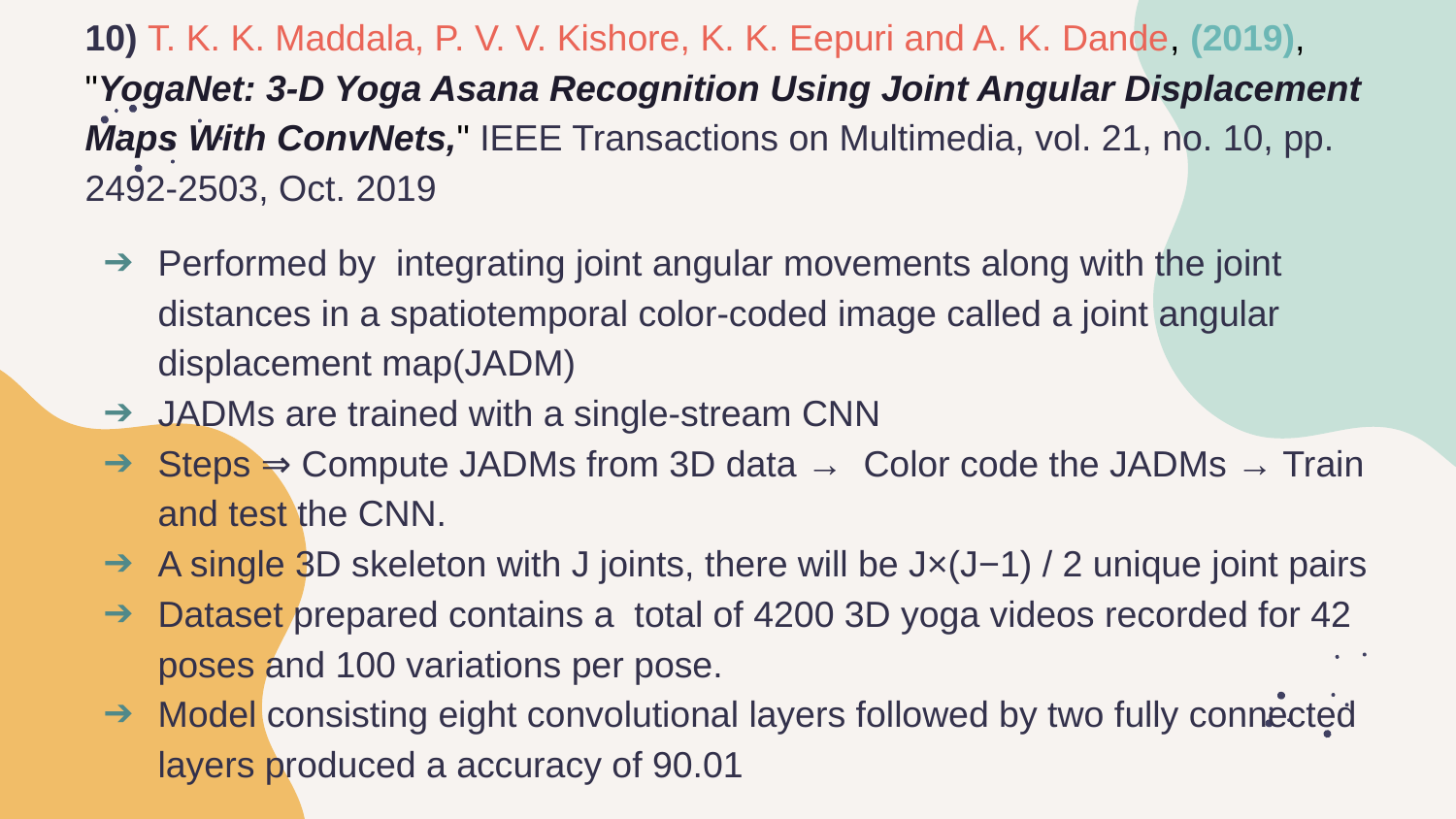

10) T. K. K. Maddala, P. V. V. Kishore, K. K. Eepuri and A. K. Dande, (2019), "YogaNet: 3-D Yoga Asana Recognition Using Joint Angular Displacement Maps With ConvNets," IEEE Transactions on Multimedia, vol. 21, no. 10, pp. 2492-2503, Oct. 2019
Performed by  integrating joint angular movements along with the joint distances in a spatiotemporal color-coded image called a joint angular displacement map(JADM)
JADMs are trained with a single-stream CNN
Steps ⇒ Compute JADMs from 3D data →  Color code the JADMs → Train and test the CNN.
A single 3D skeleton with J joints, there will be J×(J−1) / 2 unique joint pairs
Dataset prepared contains a  total of 4200 3D yoga videos recorded for 42 poses and 100 variations per pose.
Model consisting eight convolutional layers followed by two fully connected layers produced a accuracy of 90.01